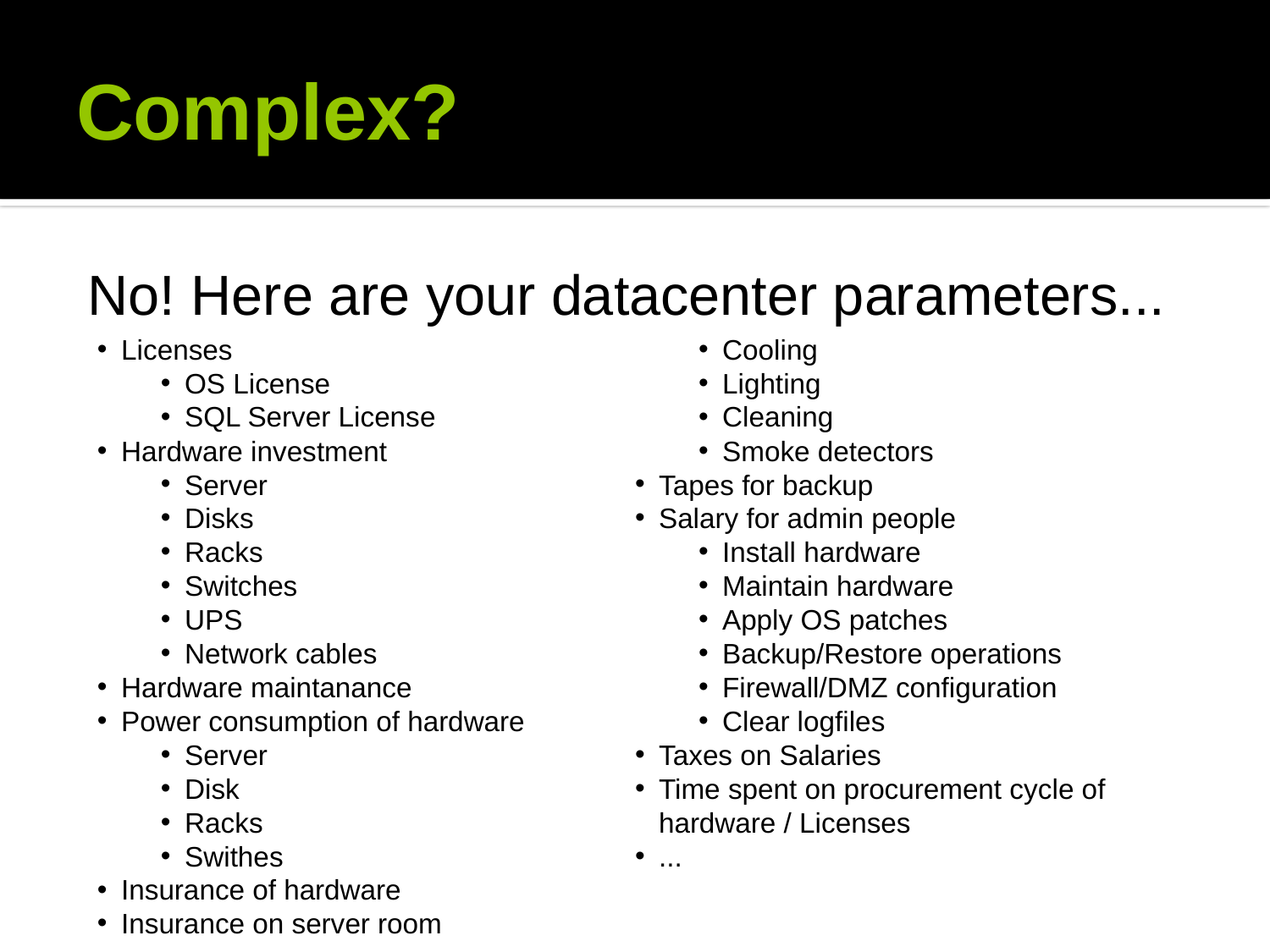

# Complex?
No! Here are your datacenter parameters...
Licenses
OS License
SQL Server License
Hardware investment
Server
Disks
Racks
Switches
UPS
Network cables
Hardware maintanance
Power consumption of hardware
Server
Disk
Racks
Swithes
Insurance of hardware
Insurance on server room

Server room
Rent
Cooling
Lighting
Cleaning
Smoke detectors
Tapes for backup
Salary for admin people
Install hardware
Maintain hardware
Apply OS patches
Backup/Restore operations
Firewall/DMZ configuration
Clear logfiles
Taxes on Salaries
Time spent on procurement cycle of hardware / Licenses
...